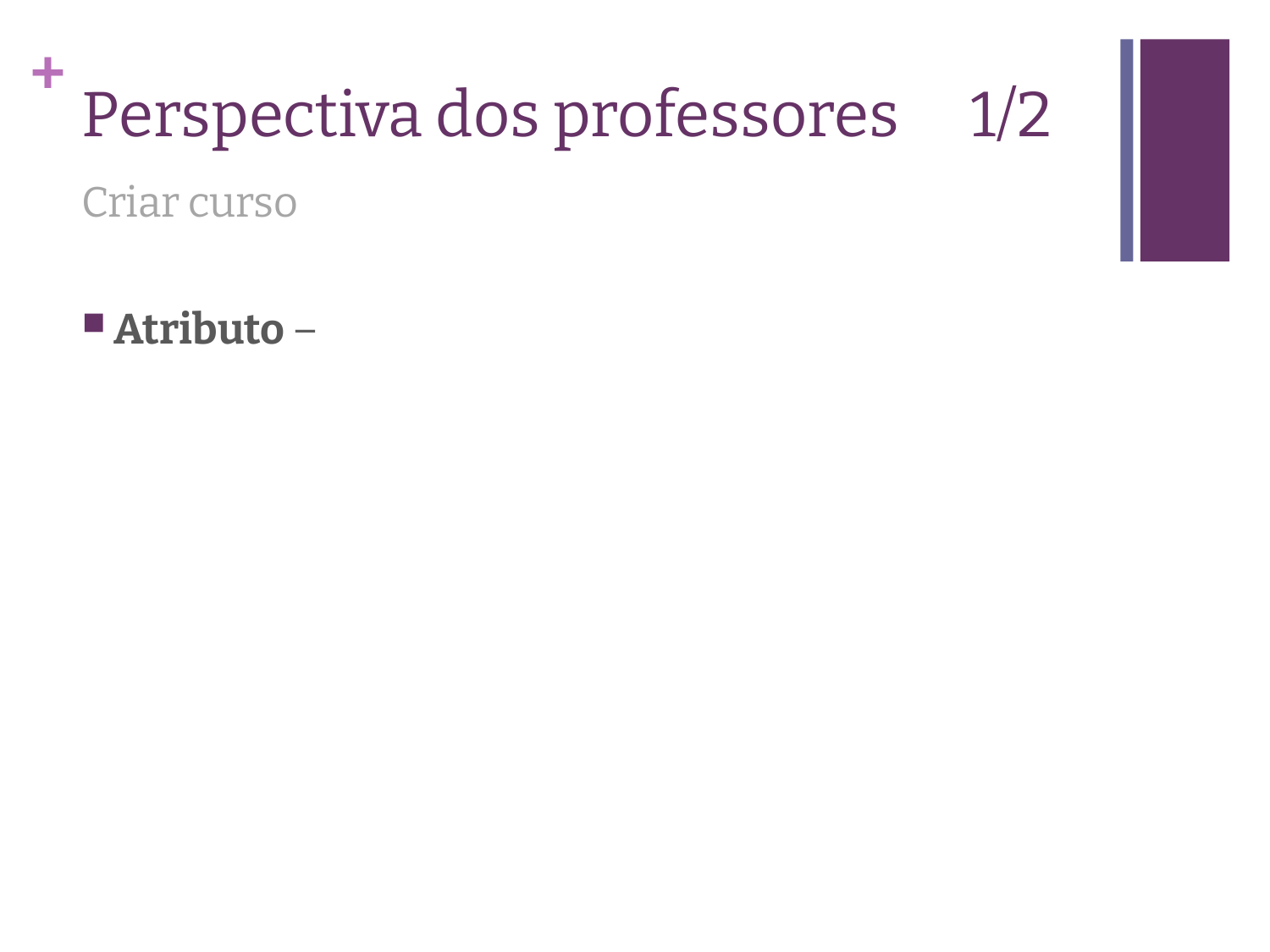

# Perspectiva dos professores	1/2
Criar curso
Atributo –